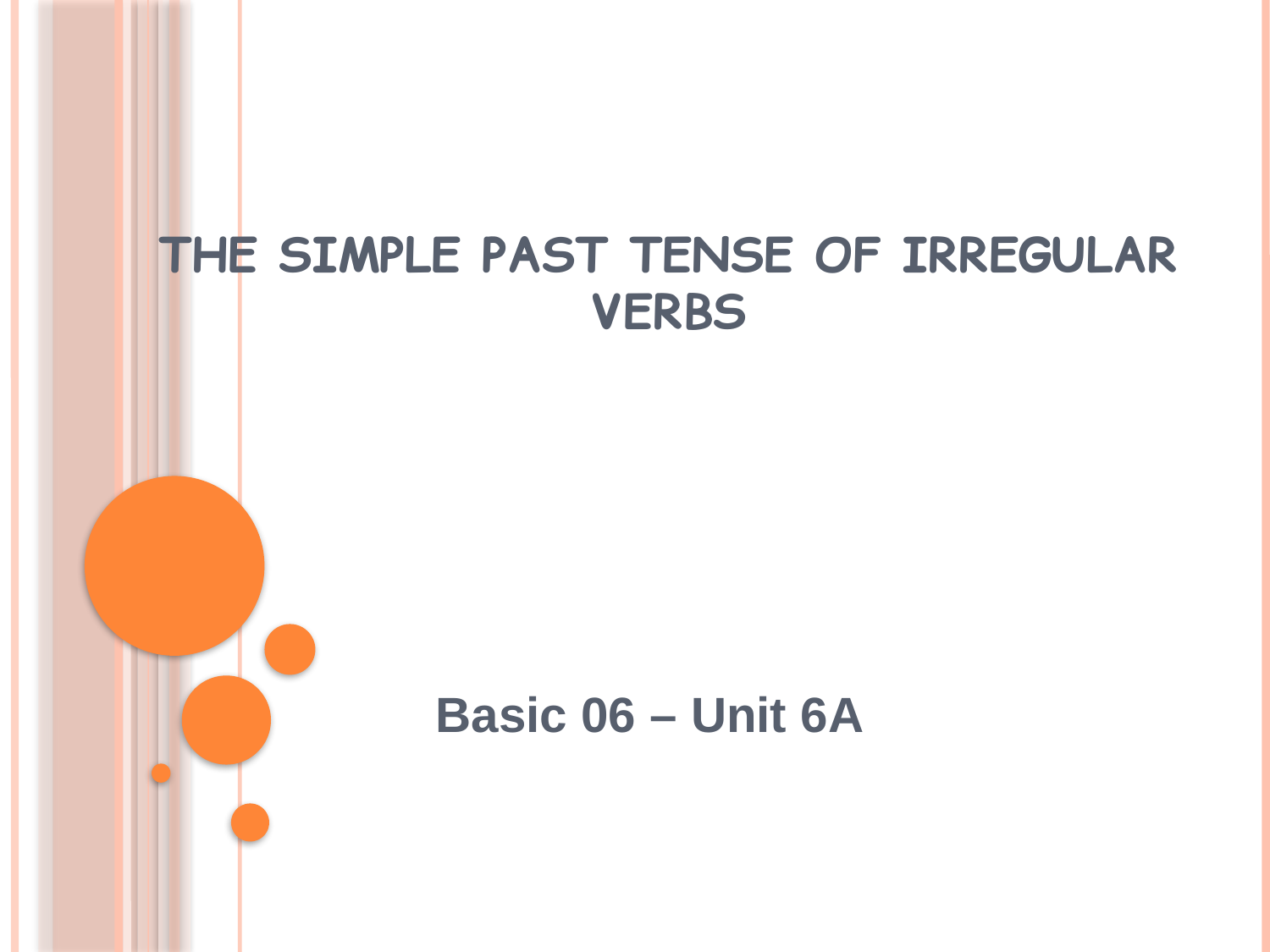

# The Simple Past Tense of Irregular Verbs
Basic 06 – Unit 6A